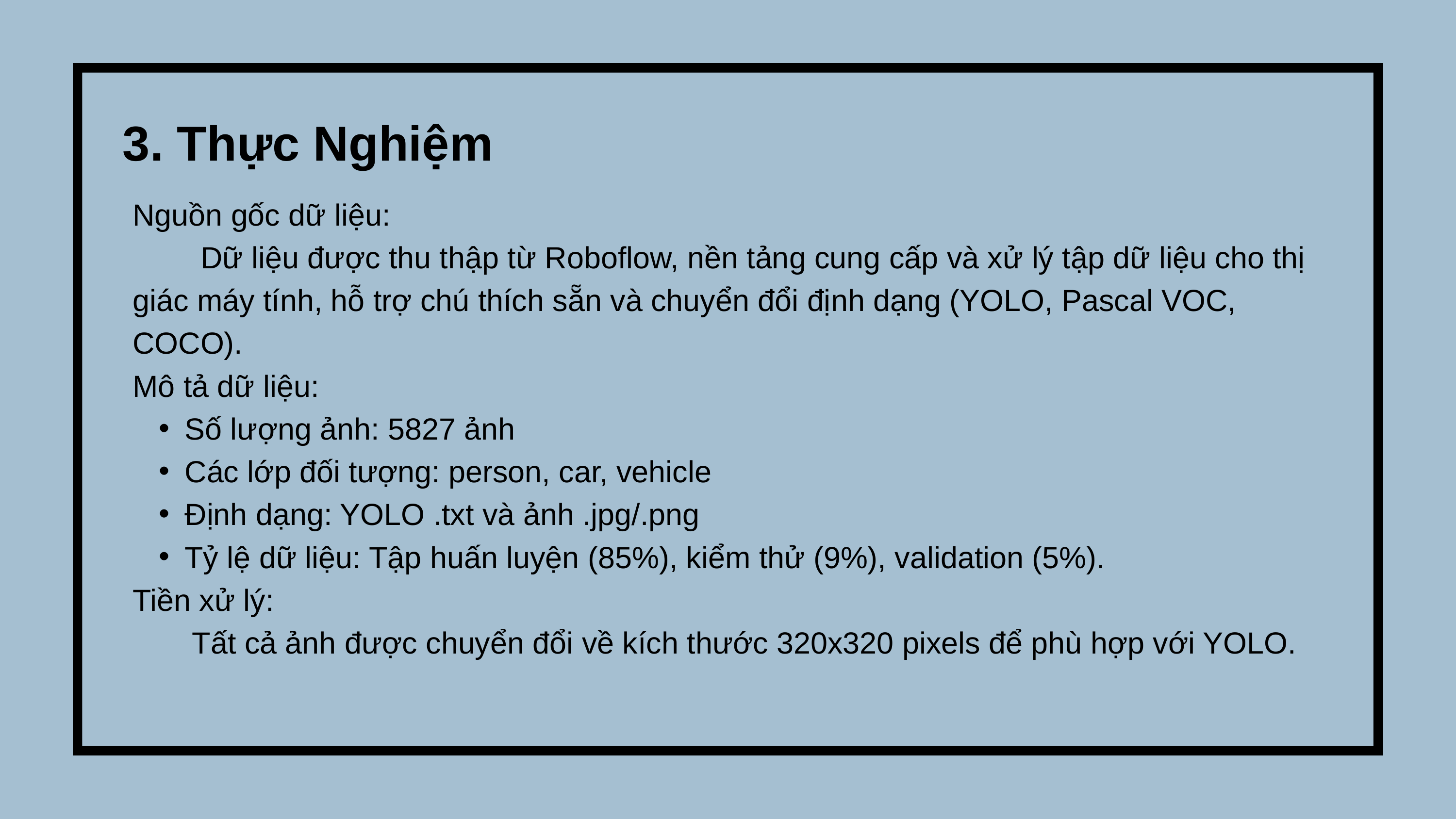

3. Thực Nghiệm
Nguồn gốc dữ liệu:
        Dữ liệu được thu thập từ Roboflow, nền tảng cung cấp và xử lý tập dữ liệu cho thị giác máy tính, hỗ trợ chú thích sẵn và chuyển đổi định dạng (YOLO, Pascal VOC, COCO).
Mô tả dữ liệu:
Số lượng ảnh: 5827 ảnh
Các lớp đối tượng: person, car, vehicle
Định dạng: YOLO .txt và ảnh .jpg/.png
Tỷ lệ dữ liệu: Tập huấn luyện (85%), kiểm thử (9%), validation (5%).
Tiền xử lý:
       Tất cả ảnh được chuyển đổi về kích thước 320x320 pixels để phù hợp với YOLO.